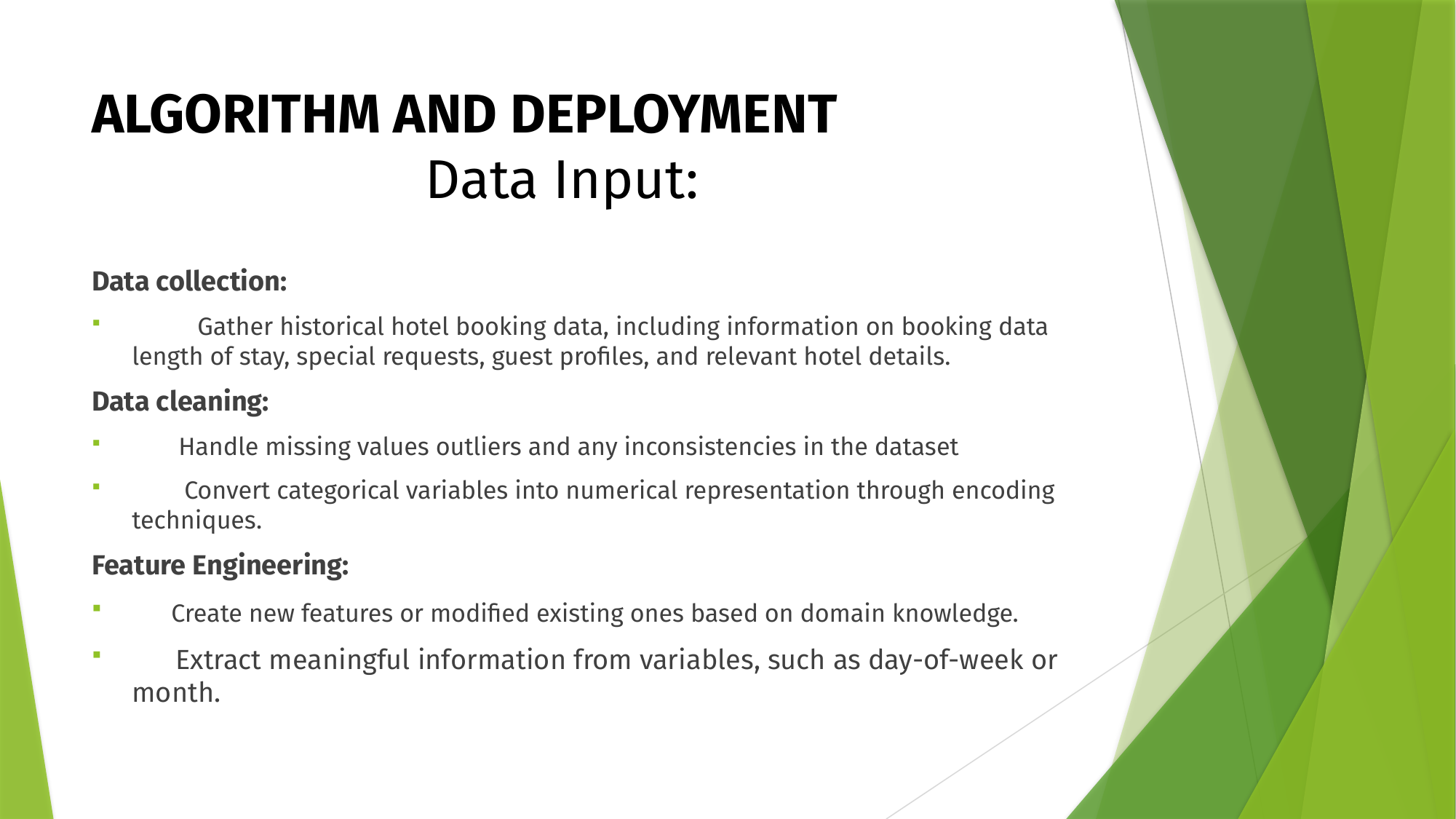

# ALGORITHM AND DEPLOYMENT Data Input:
Data collection:
          Gather historical hotel booking data, including information on booking data length of stay, special requests, guest profiles, and relevant hotel details.
Data cleaning:
        Handle missing values outliers and any inconsistencies in the dataset
        Convert categorical variables into numerical representation through encoding techniques.
Feature Engineering:
      Create new features or modified existing ones based on domain knowledge.
      Extract meaningful information from variables, such as day-of-week or month.